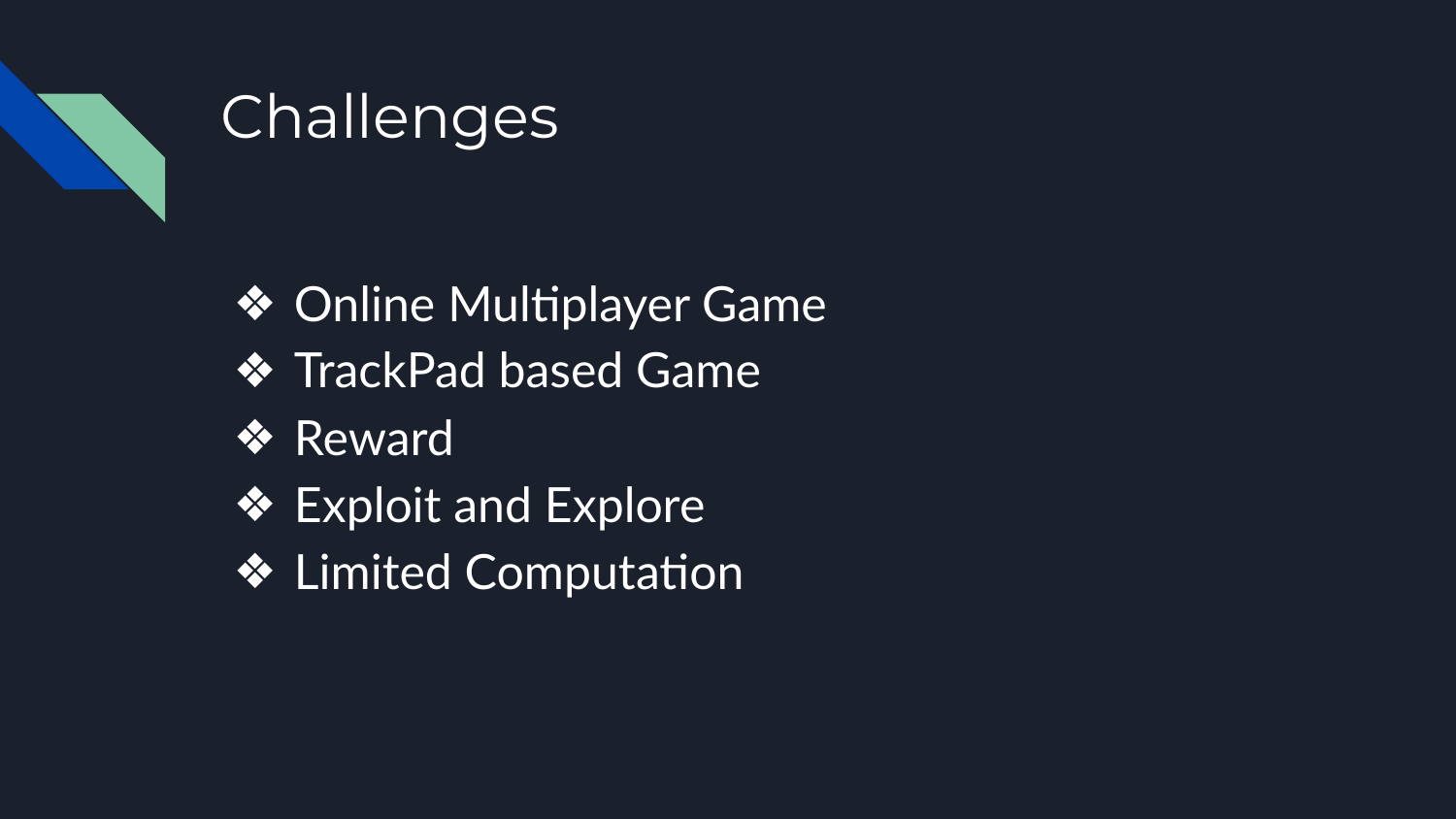

# Challenges
Online Multiplayer Game
TrackPad based Game
Reward
Exploit and Explore
Limited Computation